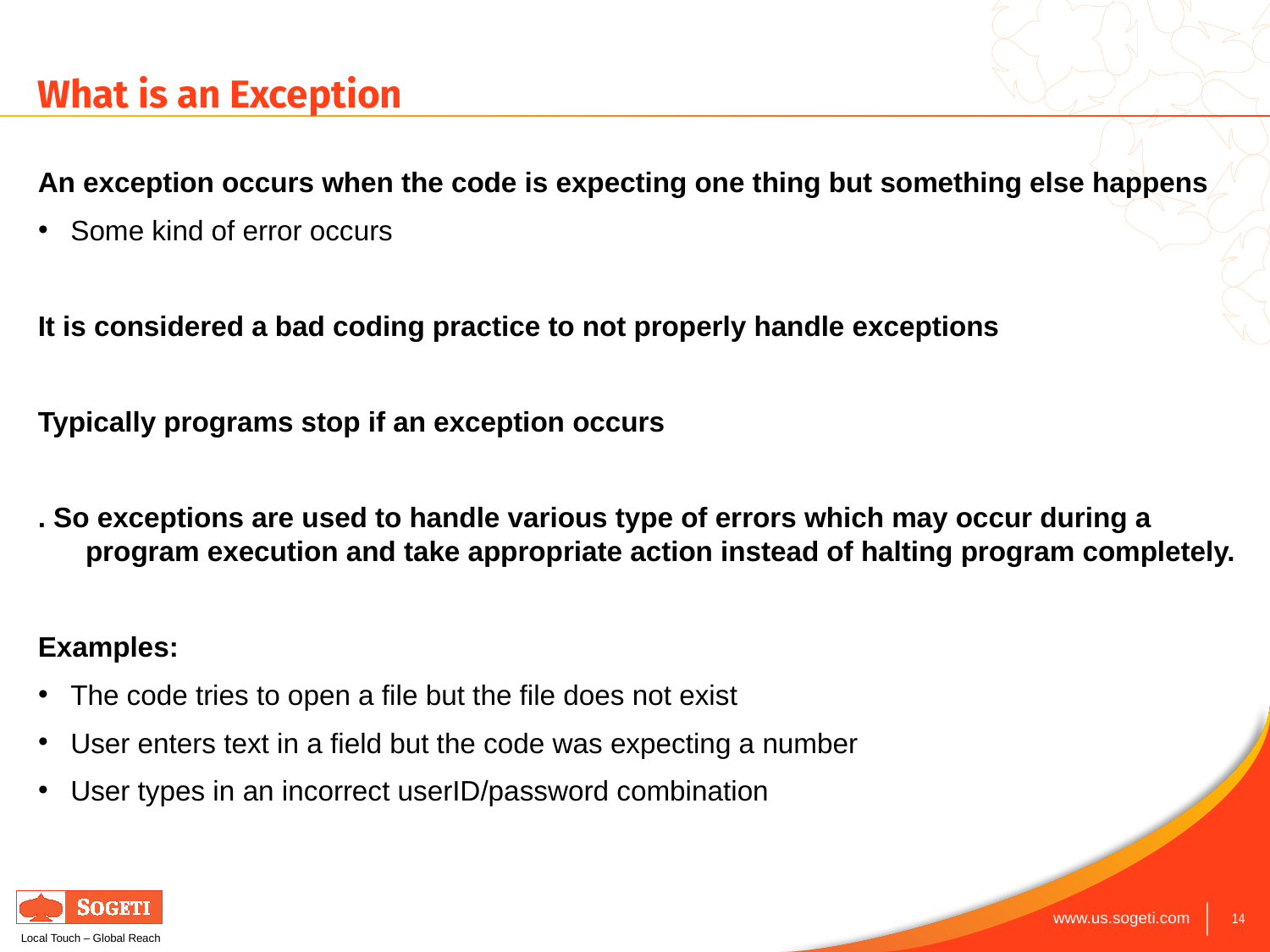

# What is an Exception
An exception occurs when the code is expecting one thing but something else happens
Some kind of error occurs

It is considered a bad coding practice to not properly handle exceptions

Typically programs stop if an exception occurs

. So exceptions are used to handle various type of errors which may occur during a program execution and take appropriate action instead of halting program completely.

Examples:
The code tries to open a file but the file does not exist
User enters text in a field but the code was expecting a number
User types in an incorrect userID/password combination